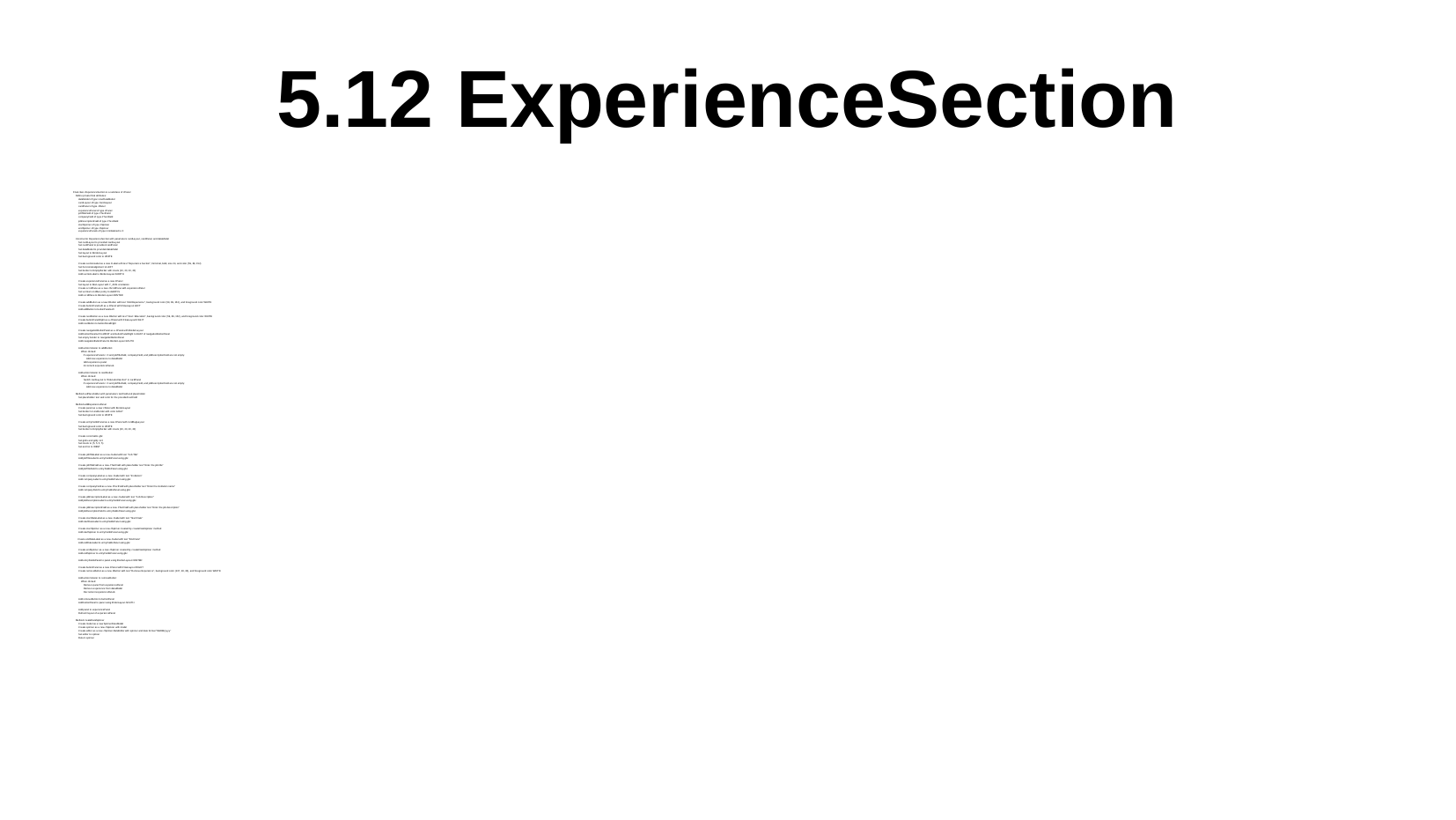

# 5.12 ExperienceSection
Final class ExperienceSection is a subclass of JPanel
    Define private final attributes:
        dataModel of type UserDataModel
        cardLayout of type CardLayout
        cardPanel of type JPanel
        experiencePanel of type JPanel
        jobTitleField of type JTextField
        companyField of type JTextField
        jobDescriptionField of type JTextField
        startSpinner of type JSpinner
        endSpinner of type JSpinner
        experiencePanels of type int initialized to 0

    Constructor ExperienceSection with parameters cardLayout, cardPanel, and dataModel
        Set cardLayout to provided cardLayout
        Set cardPanel to provided cardPanel
        Set dataModel to provided dataModel
        Set layout to BorderLayout
        Set background color to WHITE

        Create sectionLabel as a new JLabel with text "Experience Section", font Arial, bold, size 24, and color (59, 89, 152)
        Set horizontal alignment to LEFT
        Set border to EmptyBorder with insets (10, 20, 10, 20)
        Add sectionLabel to BorderLayout.NORTH

        Create experiencePanel as a new JPanel
        Set layout to BoxLayout with Y_AXIS orientation
        Create scrollPane as a new JScrollPane with experiencePanel
        Set vertical scrollbar policy to ALWAYS
        Add scrollPane to BorderLayout.CENTER

        Create addButton as a new JButton with text "Add Experience", background color (59, 89, 152), and foreground color WHITE
        Create buttonPanelLeft as a JPanel with FlowLayout LEFT
        Add addButton to buttonPanelLeft

        Create nextButton as a new JButton with text "Next: Education", background color (59, 89, 152), and foreground color WHITE
        Create buttonPanelRight as a JPanel with FlowLayout RIGHT
        Add nextButton to buttonPanelRight

        Create navigationButtonPanel as a JPanel with BorderLayout
        Add buttonPanelLeft to WEST and buttonPanelRight to EAST of navigationButtonPanel
        Set empty border to navigationButtonPanel
        Add navigationButtonPanel to BorderLayout.SOUTH

        Add action listener to addButton:
            When clicked:
                If experiencePanels > 0 and jobTitleField, companyField, and jobDescriptionField are not empty:
                    Add new experience to dataModel
                Add experience panel
                Increment experiencePanels

        Add action listener to nextButton:
            When clicked:
                Switch cardLayout to "EducationSection" in cardPanel
                If experiencePanels > 0 and jobTitleField, companyField, and jobDescriptionField are not empty:
                    Add new experience to dataModel

    Method setPlaceholder with parameters textField and placeholder
        Set placeholder text and color for the provided textField

    Method addExperiencePanel
        Create panel as a new JPanel with BorderLayout
        Set border to LineBorder with color GRAY
        Set background color to WHITE

        Create entryFieldsPanel as a new JPanel with GridBagLayout
        Set background color to WHITE
        Set border to EmptyBorder with insets (20, 20, 20, 20)

        Create constraints gbc
        Set gridx and gridy to 0
        Set insets to (5, 5, 5, 5)
        Set anchor to WEST

        Create jobTitleLabel as a new JLabel with text "Job Title"
        Add jobTitleLabel to entryFieldsPanel using gbc

        Create jobTitleField as a new JTextField with placeholder text "Enter the job title"
        Add jobTitleField to entryFieldsPanel using gbc

        Create companyLabel as a new JLabel with text "Institution"
        Add companyLabel to entryFieldsPanel using gbc

        Create companyField as a new JTextField with placeholder text "Enter the institution name"
        Add companyField to entryFieldsPanel using gbc

        Create jobDescriptionLabel as a new JLabel with text "Job Description"
        Add jobDescriptionLabel to entryFieldsPanel using gbc

        Create jobDescriptionField as a new JTextField with placeholder text "Enter the job description"
        Add jobDescriptionField to entryFieldsPanel using gbc

        Create startDateLabel as a new JLabel with text "Start Date"
        Add startDateLabel to entryFieldsPanel using gbc

        Create startSpinner as a new JSpinner created by createDateSpinner method
        Add startSpinner to entryFieldsPanel using gbc

       Create endDateLabel as a new JLabel with text "End Date"
        Add endDateLabel to entryFieldsPanel using gbc

        Create endSpinner as a new JSpinner created by createDateSpinner method
        Add endSpinner to entryFieldsPanel using gbc

        Add entryFieldsPanel to panel using BorderLayout.CENTER

        Create buttonPanel as a new JPanel with FlowLayout RIGHT
        Create removeButton as a new JButton with text "Remove Experience", background color (237, 28, 36), and foreground color WHITE

        Add action listener to removeButton:
            When clicked:
                Remove panel from experiencePanel
                Remove experience from dataModel
                Decrement experiencePanels

        Add removeButton to buttonPanel
        Add buttonPanel to panel using BrderLayout.SOUTH

        Add panel to experiencePanel
        Refresh layout of experiencePanel

    Method createDateSpinner
        Create model as a new SpinnerDateModel
        Create spinner as a new JSpinner with model
        Create editor as a new JSpinner.DateEditor with spinner and date format "MM/dd/yyyy"
        Set editor to spinner
        Return spinner